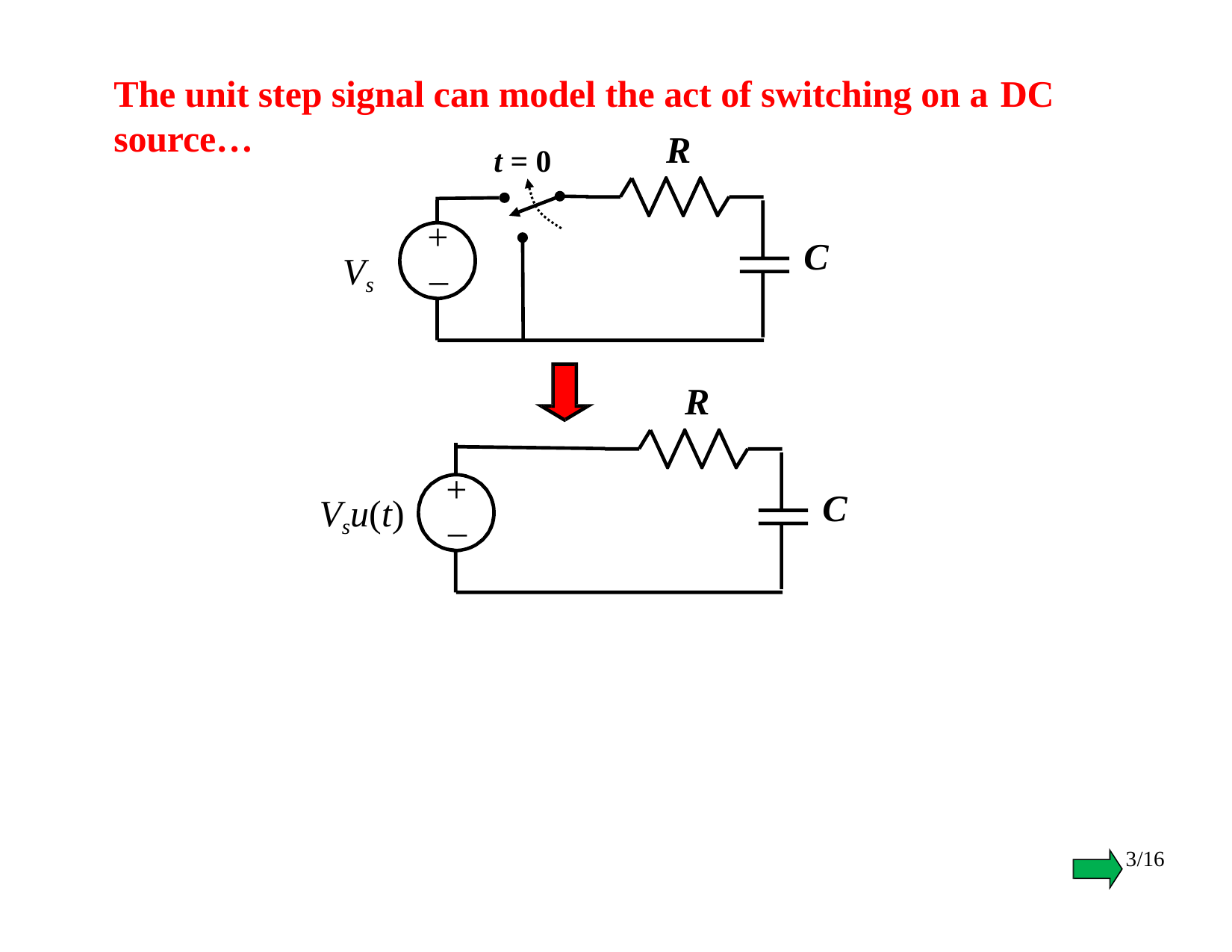

# The unit step signal can model the act of switching on a DC
source…
R
t = 0

+
C
Vs
–

R

+
C
Vsu(t)
–
3/16